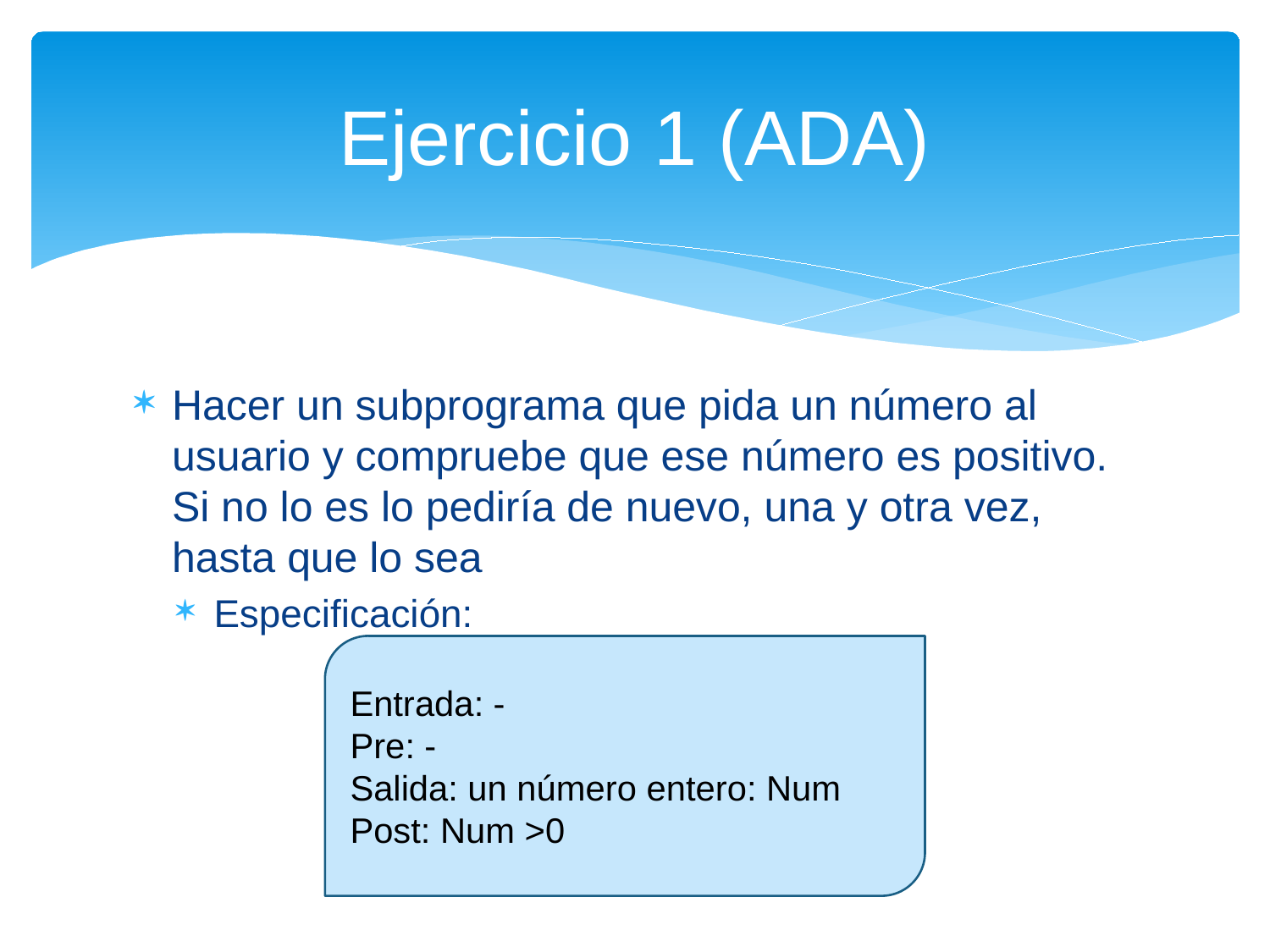

# Ejercicio 1 (ADA)
Hacer un subprograma que pida un número al usuario y compruebe que ese número es positivo. Si no lo es lo pediría de nuevo, una y otra vez, hasta que lo sea
Especificación:
Entrada: -
Pre: -
Salida: un número entero: Num
Post: Num >0